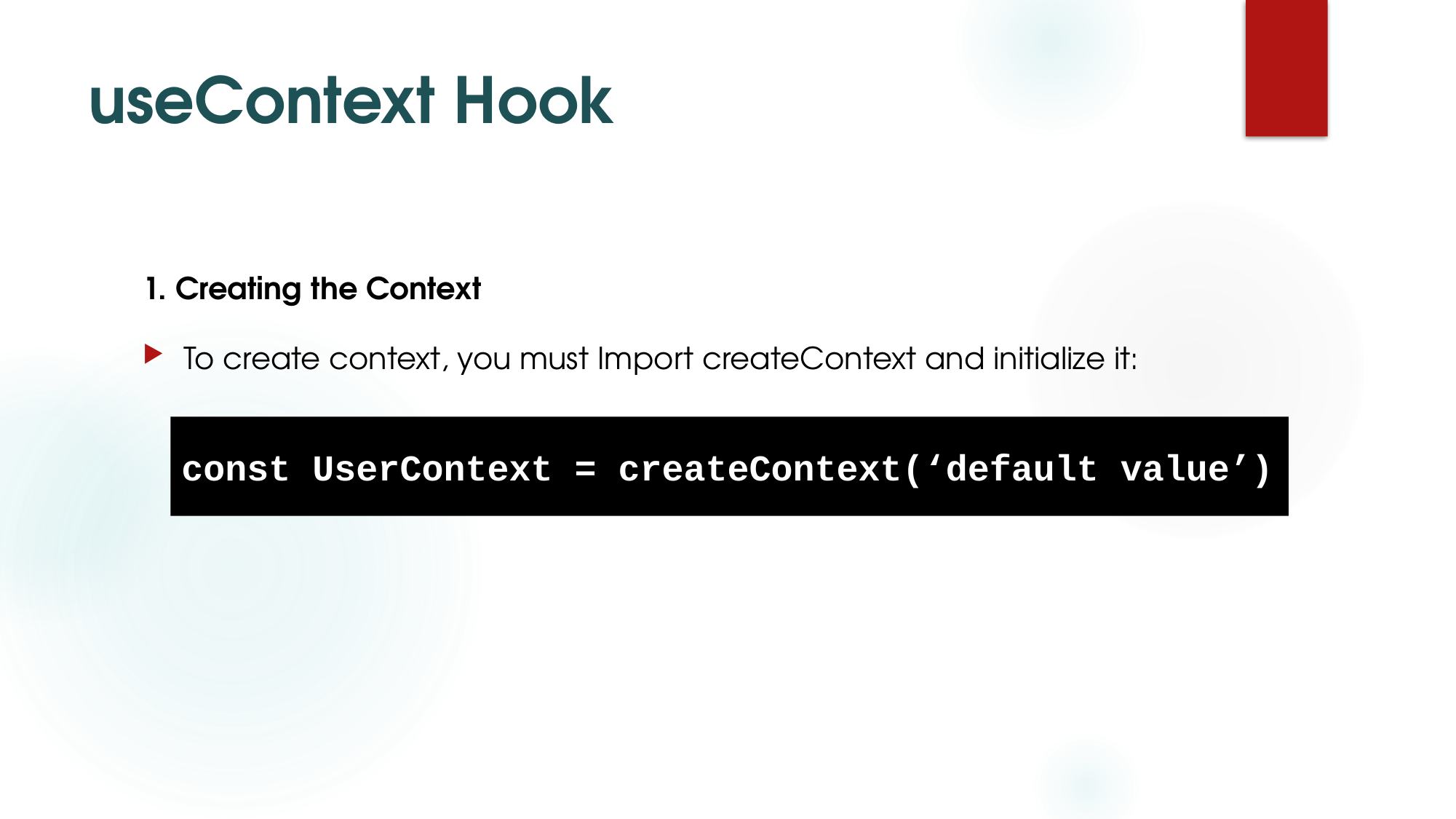

# useContext Hook
1. Creating the Context
To create context, you must Import createContext and initialize it:

const UserContext = createContext(‘default value’)